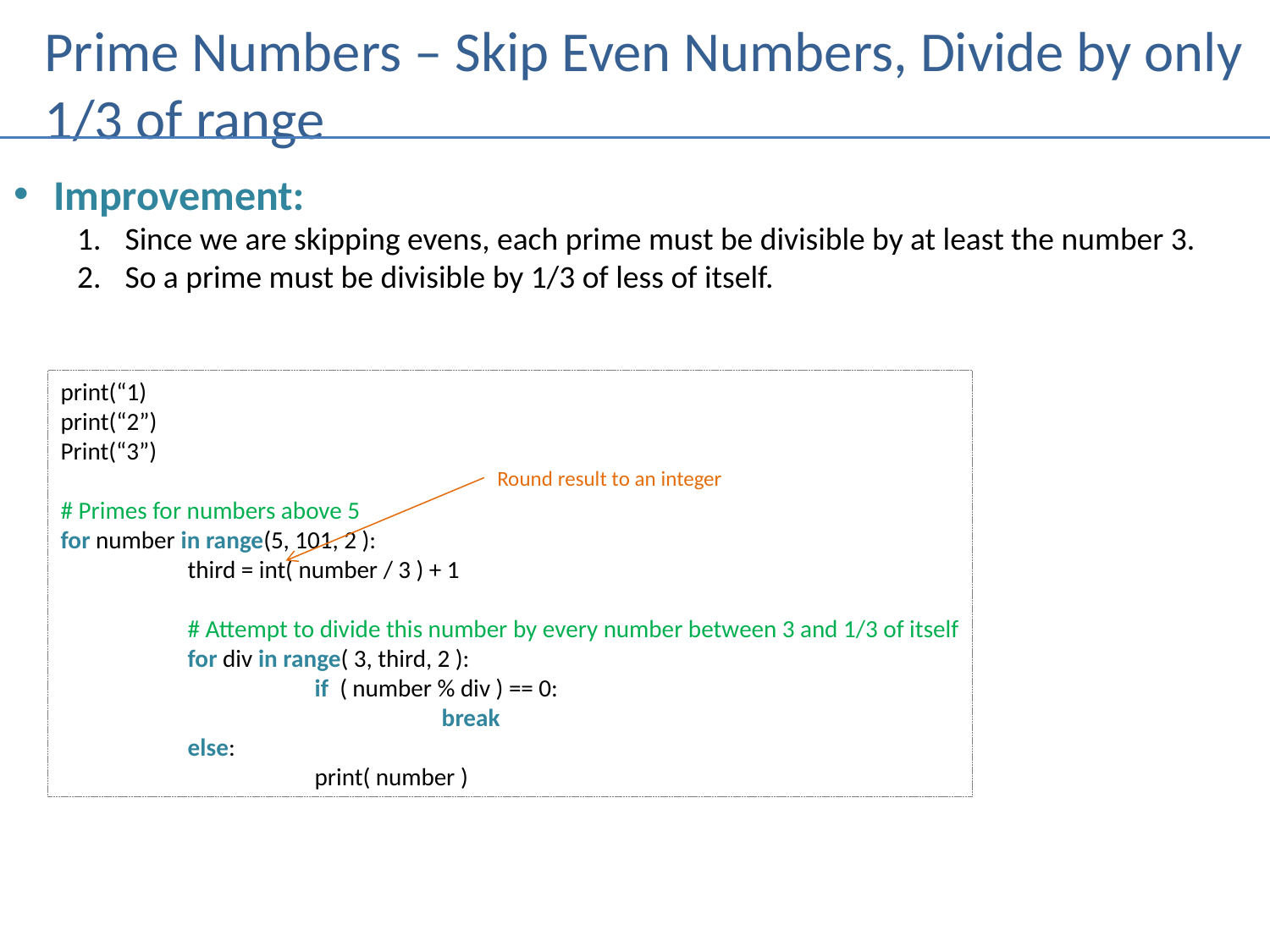

# Prime Numbers – Skip Even Numbers, Divide by only 1/3 of range
Improvement:
Since we are skipping evens, each prime must be divisible by at least the number 3.
So a prime must be divisible by 1/3 of less of itself.
print(“1)
print(“2”)
Print(“3”)

# Primes for numbers above 5
for number in range(5, 101, 2 ):
	third = int( number / 3 ) + 1
	# Attempt to divide this number by every number between 3 and 1/3 of itself
	for div in range( 3, third, 2 ):
		if  ( number % div ) == 0:
			break
	else:
		print( number )
Round result to an integer